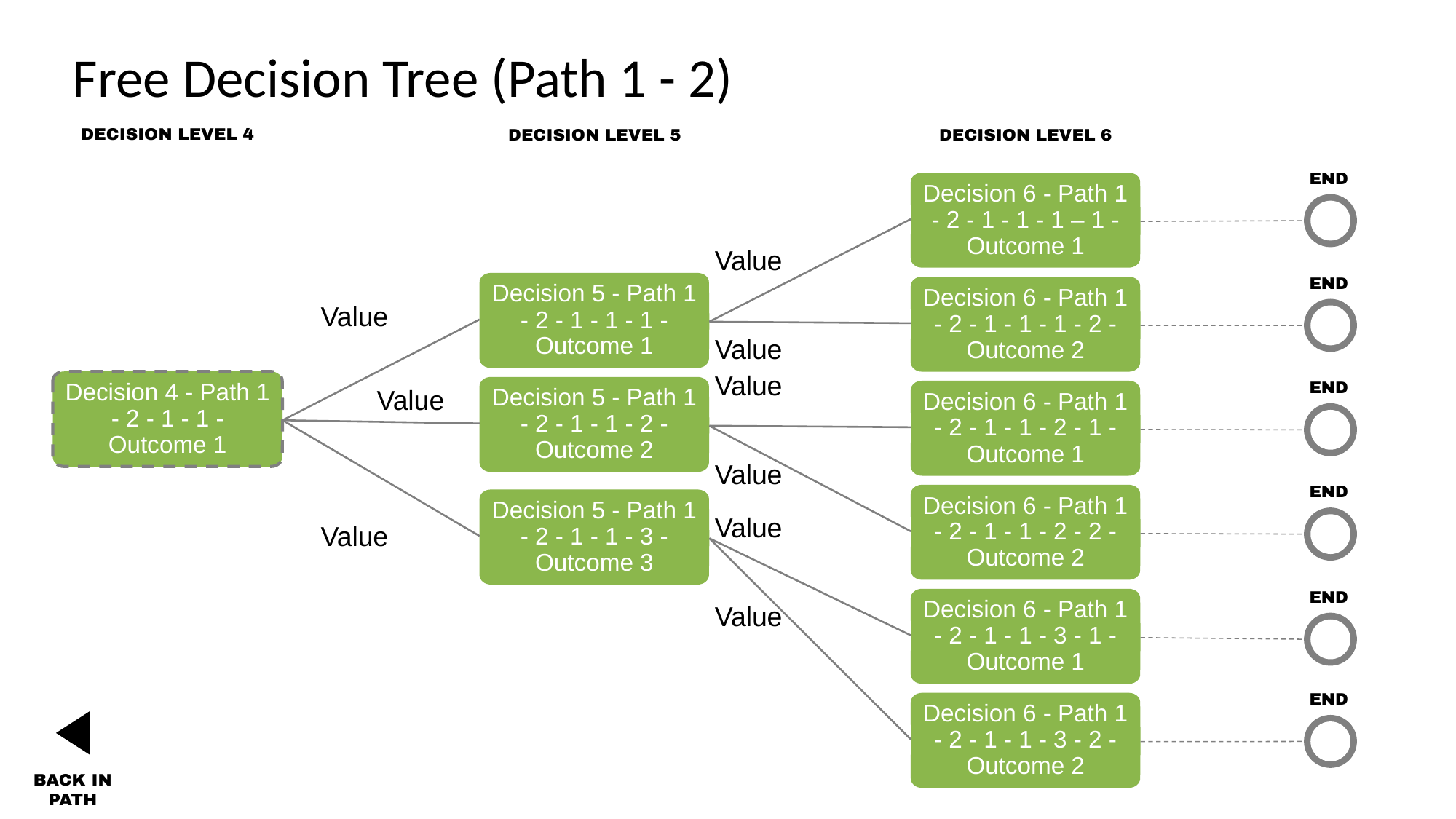

# Free Decision Tree (Path 1 - 2)
DECISION LEVEL 4
DECISION LEVEL 5
DECISION LEVEL 6
END
Decision 6 - Path 1 - 2 - 1 - 1 - 1 – 1 - Outcome 1

Value
END
Decision 5 - Path 1 - 2 - 1 - 1 - 1 - Outcome 1
Decision 6 - Path 1 - 2 - 1 - 1 - 1 - 2 - Outcome 2
Value

Value
Value
Decision 4 - Path 1 - 2 - 1 - 1 -Outcome 1
END
Decision 5 - Path 1 - 2 - 1 - 1 - 2 - Outcome 2
Value
Decision 6 - Path 1 - 2 - 1 - 1 - 2 - 1 - Outcome 1

Value
END
Decision 6 - Path 1 - 2 - 1 - 1 - 2 - 2 - Outcome 2
Decision 5 - Path 1 - 2 - 1 - 1 - 3 - Outcome 3
Value

Value
END
Decision 6 - Path 1 - 2 - 1 - 1 - 3 - 1 - Outcome 1
Value

END
Decision 6 - Path 1 - 2 - 1 - 1 - 3 - 2 - Outcome 2

BACK IN PATH